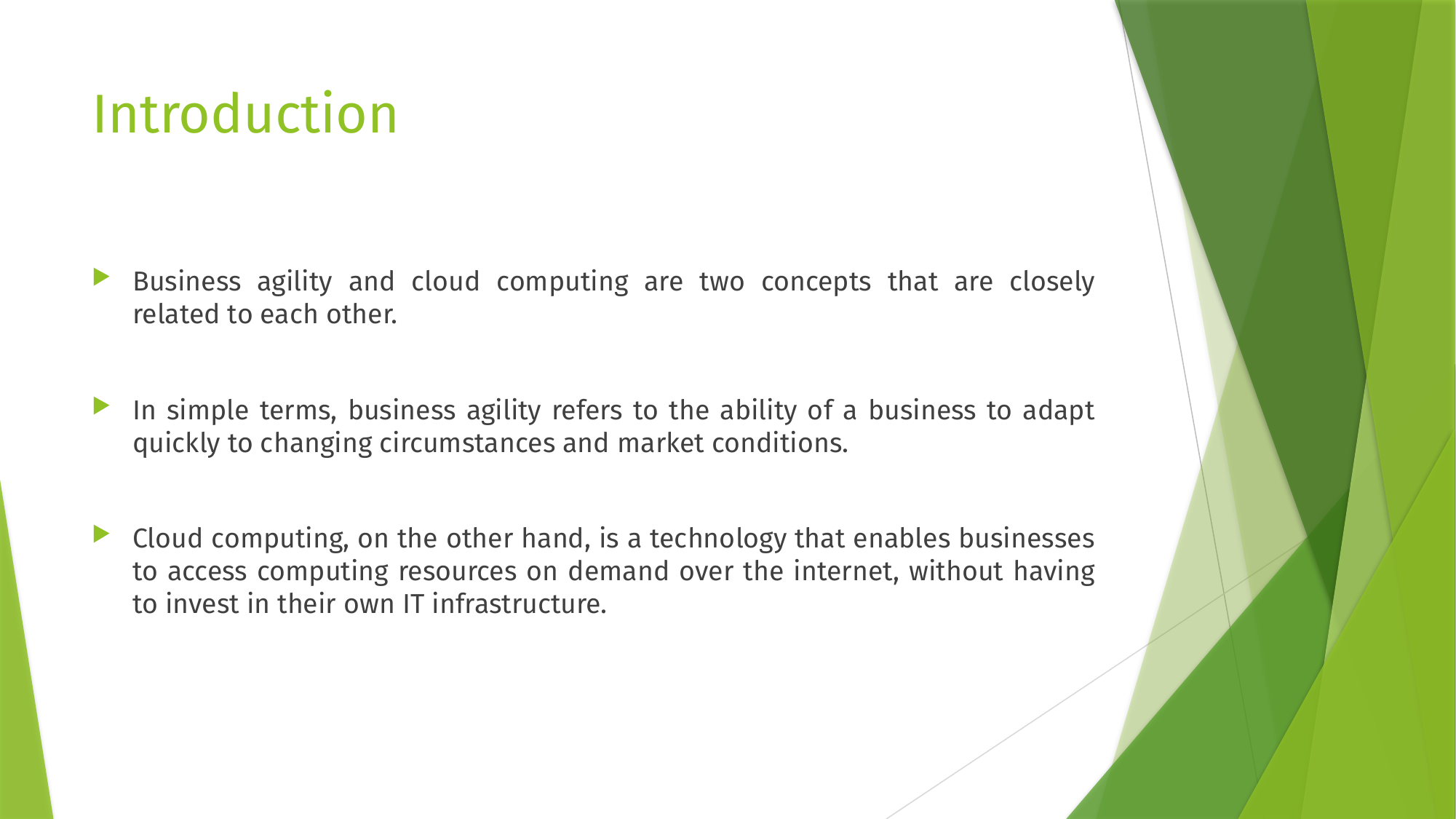

# Introduction
Business agility and cloud computing are two concepts that are closely related to each other.

In simple terms, business agility refers to the ability of a business to adapt quickly to changing circumstances and market conditions.

Cloud computing, on the other hand, is a technology that enables businesses to access computing resources on demand over the internet, without having to invest in their own IT infrastructure.